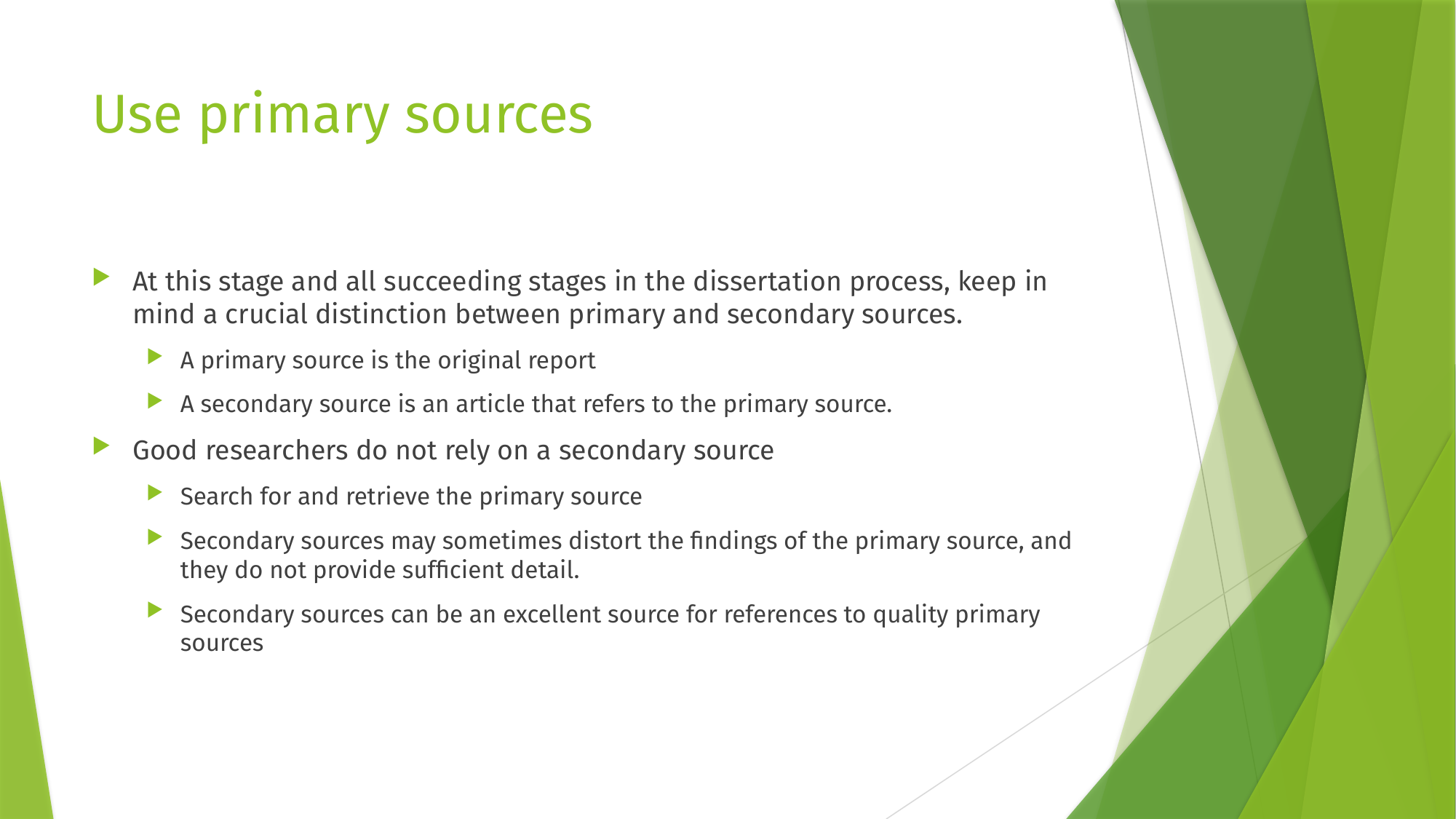

# Use primary sources
At this stage and all succeeding stages in the dissertation process, keep in mind a crucial distinction between primary and secondary sources.
A primary source is the original report
A secondary source is an article that refers to the primary source.
Good researchers do not rely on a secondary source
Search for and retrieve the primary source
Secondary sources may sometimes distort the findings of the primary source, and they do not provide sufficient detail.
Secondary sources can be an excellent source for references to quality primary sources